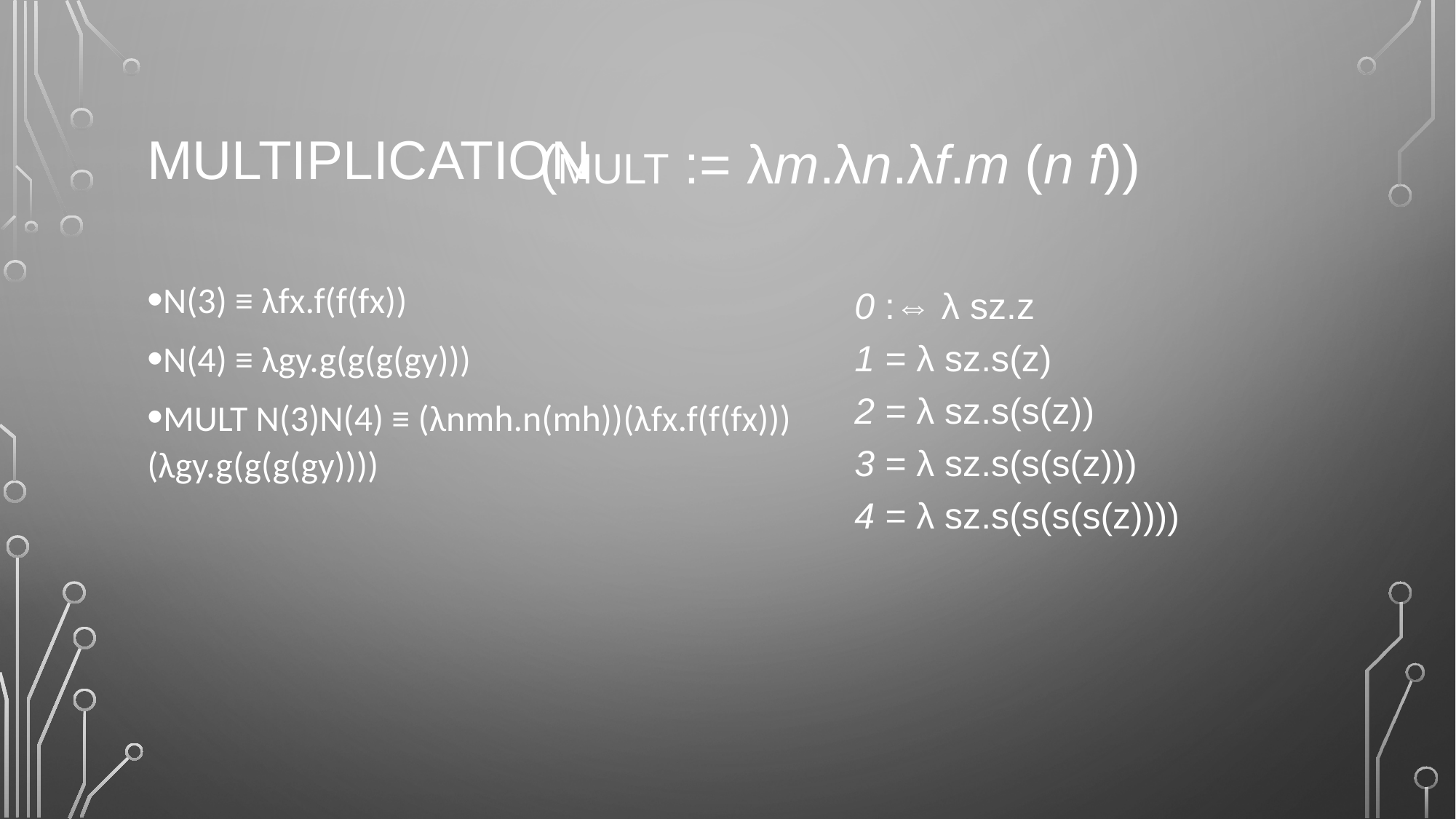

# Multiplication
(MULT := λm.λn.λf.m (n f))
N(3) ≡ λfx.f(f(fx))
N(4) ≡ λgy.g(g(g(gy)))
MULT N(3)N(4) ≡ (λnmh.n(mh))(λfx.f(f(fx)))(λgy.g(g(g(gy))))

0 :⇔ λ sz.z
1 = λ sz.s(z)
2 = λ sz.s(s(z))
3 = λ sz.s(s(s(z)))
4 = λ sz.s(s(s(s(z))))